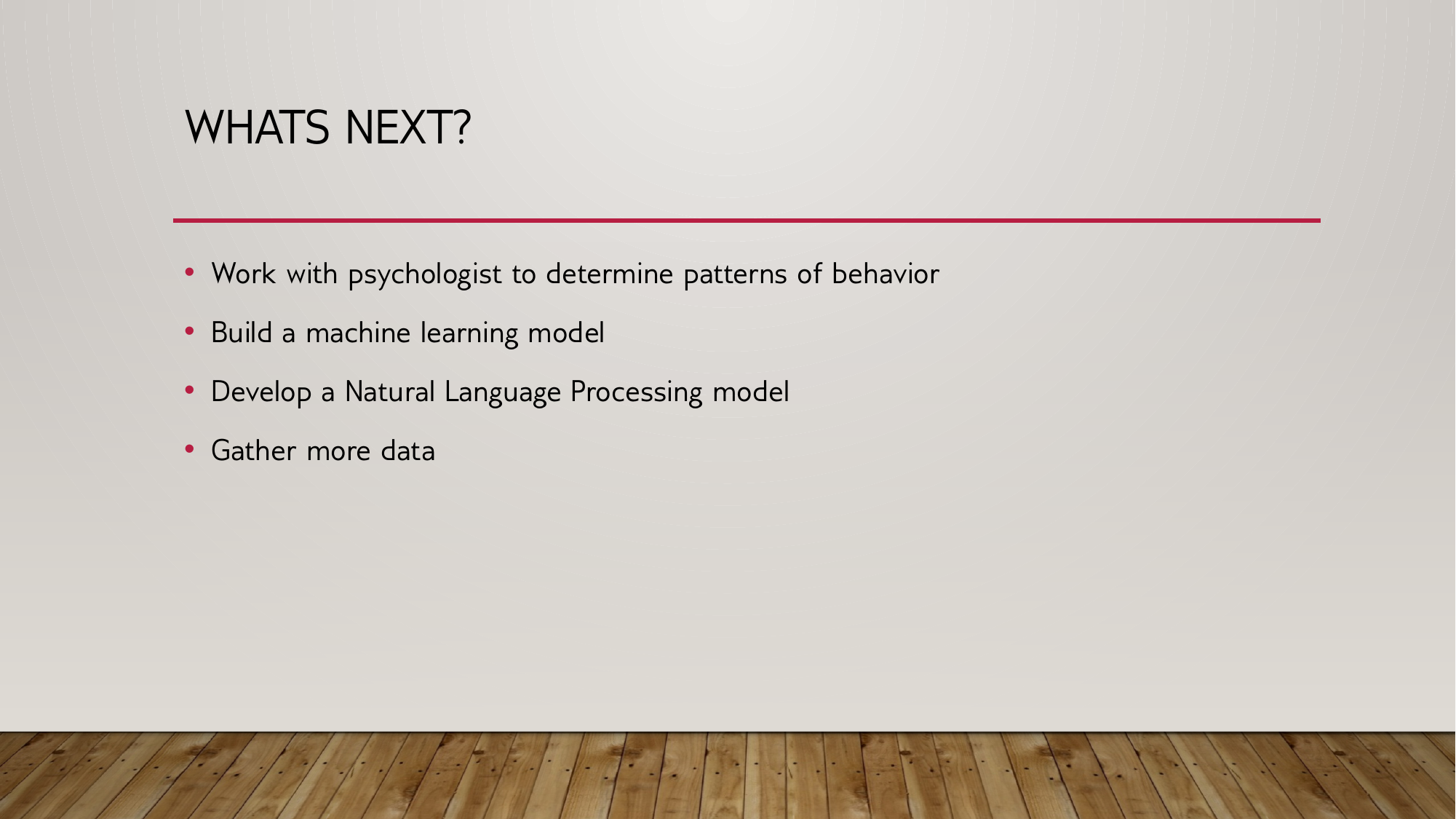

# Whats Next?
Work with psychologist to determine patterns of behavior
Build a machine learning model
Develop a Natural Language Processing model
Gather more data